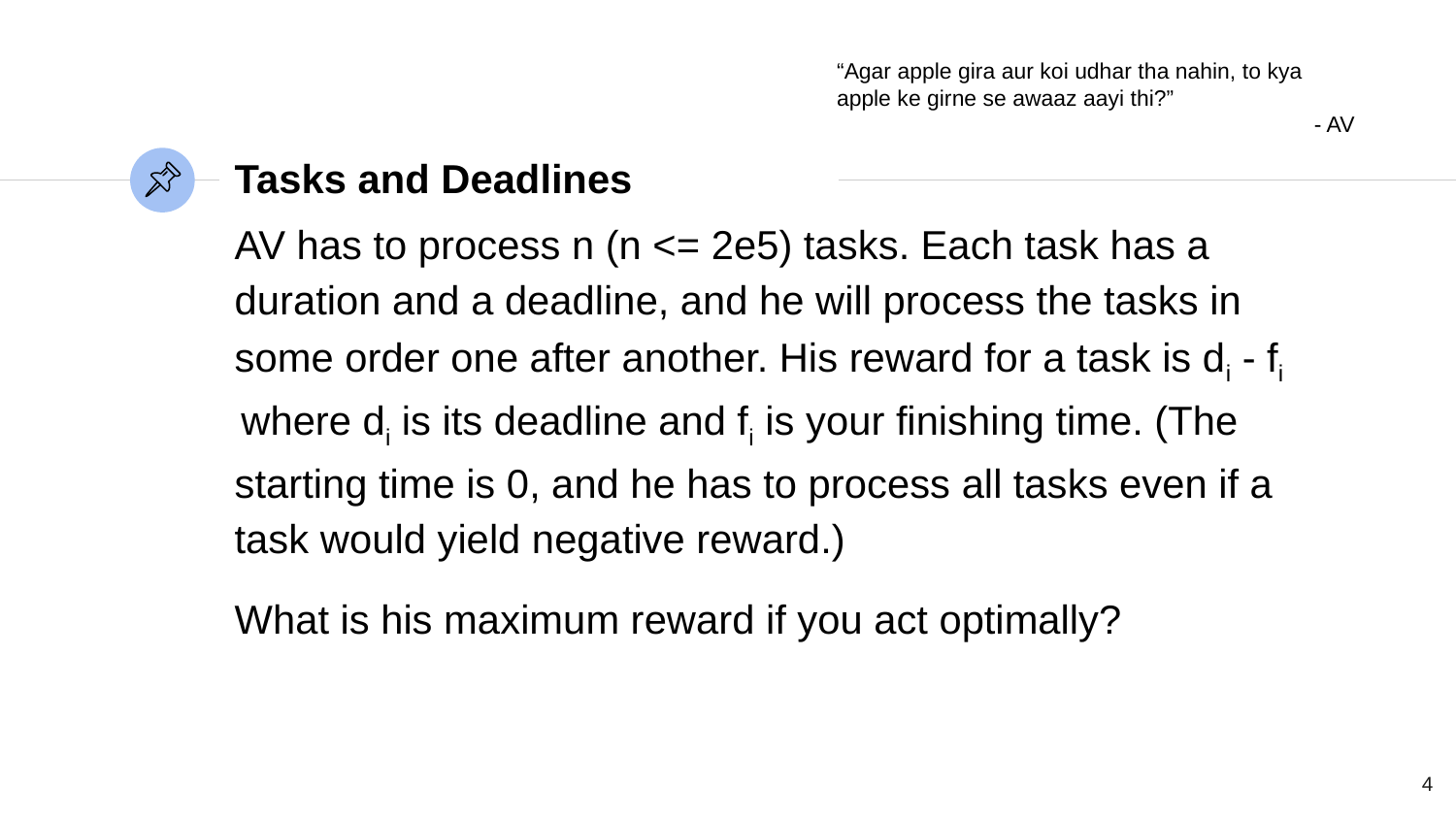

“Agar apple gira aur koi udhar tha nahin, to kya apple ke girne se awaaz aayi thi?”
- AV
# Tasks and Deadlines

AV has to process n (n <= 2e5) tasks. Each task has a duration and a deadline, and he will process the tasks in some order one after another. His reward for a task is di - fi  where di is its deadline and fi is your finishing time. (The starting time is 0, and he has to process all tasks even if a task would yield negative reward.)
What is his maximum reward if you act optimally?

4